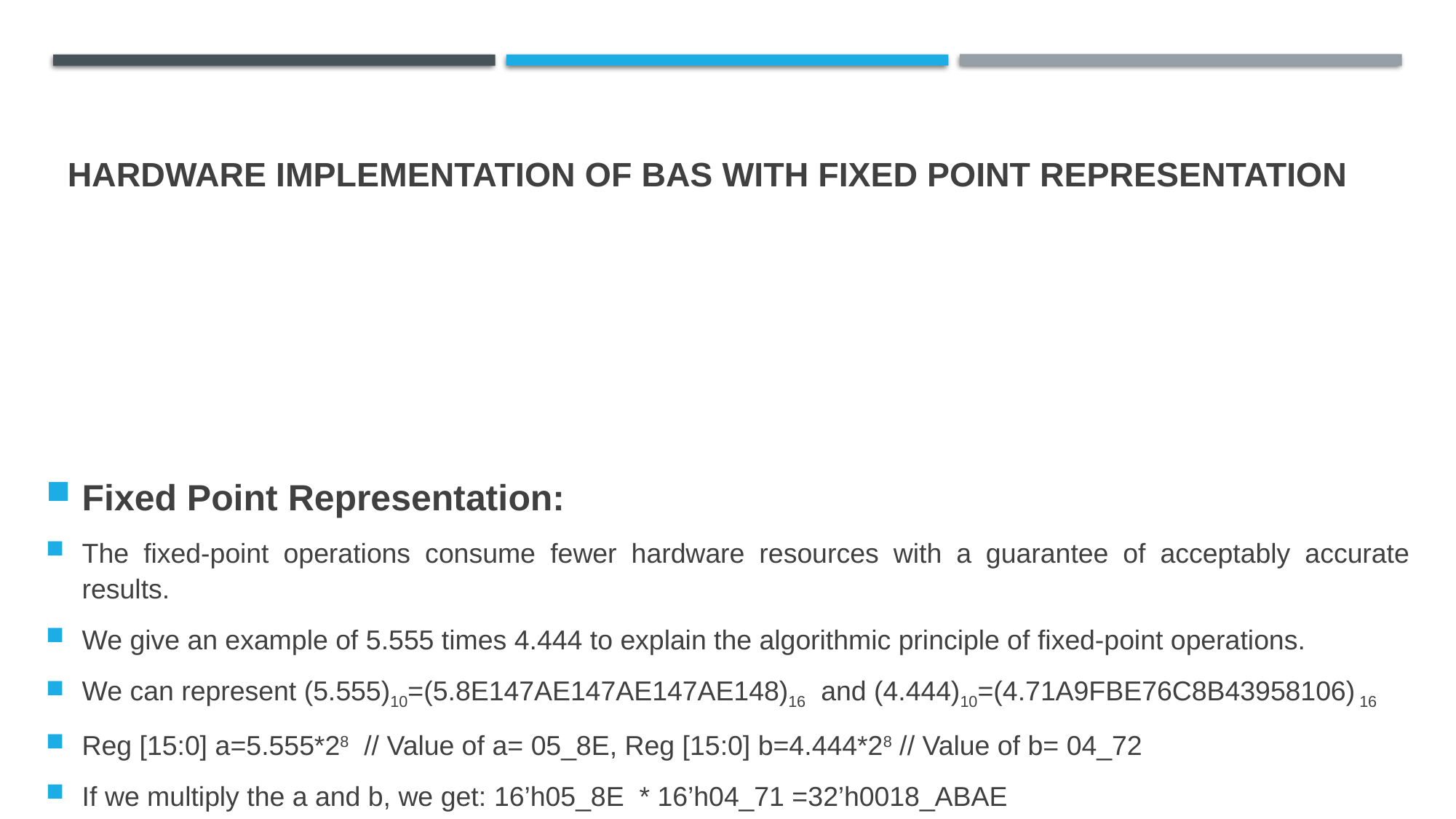

# Hardware implementation of BAS with Fixed Point Representation
Fixed Point Representation:
The fixed-point operations consume fewer hardware resources with a guarantee of acceptably accurate results.
We give an example of 5.555 times 4.444 to explain the algorithmic principle of fixed-point operations.
We can represent (5.555)10=(5.8E147AE147AE147AE148)16  and (4.444)10=(4.71A9FBE76C8B43958106) 16
Reg [15:0] a=5.555*28  // Value of a= 05_8E, Reg [15:0] b=4.444*28 // Value of b= 04_72
If we multiply the a and b, we get: 16’h05_8E  * 16’h04_71 =32’h0018_ABAE
To get the product in fixed point representation, we divide the intermediate result by 256 (i.e., 28).
In the binary operation, the original number is shifted to right by eight bits: 32’h18_ABAE >>> 8 = 32’h000018_AB
Reg [23:0] product= 32’h18_ABAE >>> 8  // Value of product is 0018_AB= 24.66796875
Actual product= 24.68642